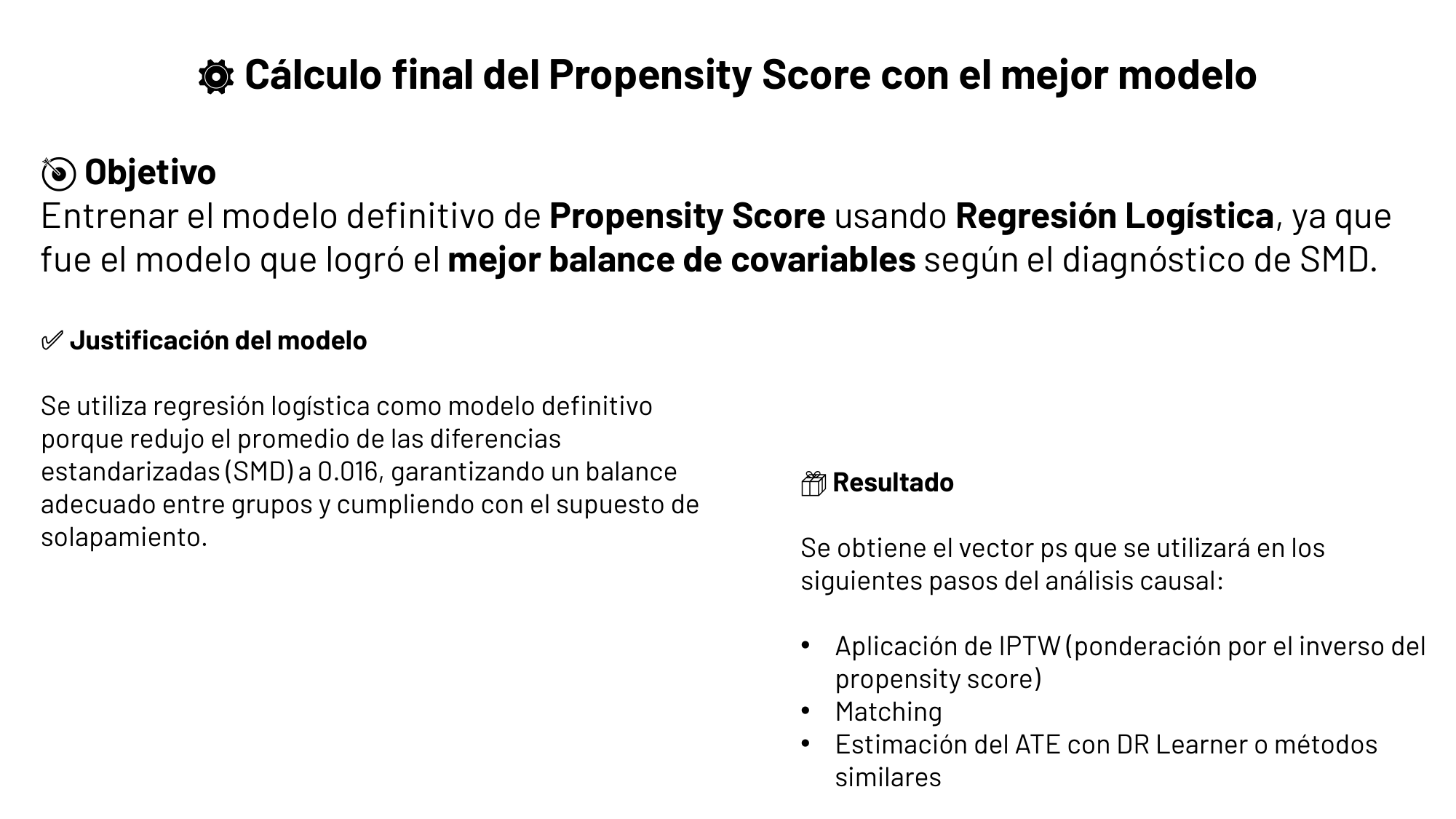

⚙️ Cálculo final del Propensity Score con el mejor modelo

🎯 Objetivo
Entrenar el modelo definitivo de Propensity Score usando Regresión Logística, ya que fue el modelo que logró el mejor balance de covariables según el diagnóstico de SMD.
✅ Justificación del modelo

Se utiliza regresión logística como modelo definitivo porque redujo el promedio de las diferencias estandarizadas (SMD) a 0.016, garantizando un balance adecuado entre grupos y cumpliendo con el supuesto de solapamiento.
📦 Resultado

Se obtiene el vector ps que se utilizará en los siguientes pasos del análisis causal:

Aplicación de IPTW (ponderación por el inverso del propensity score)
Matching
Estimación del ATE con DR Learner o métodos similares